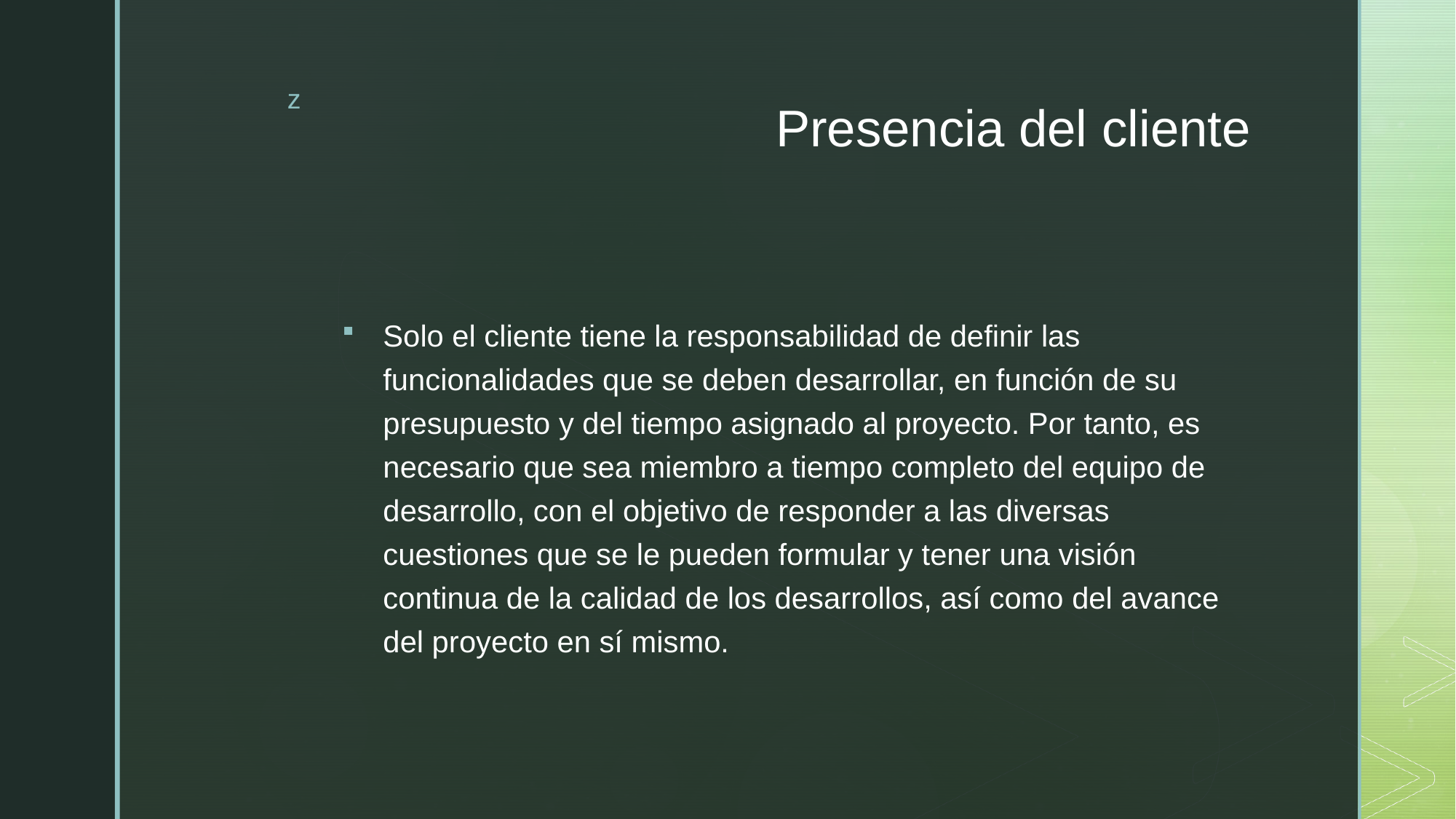

# Presencia del cliente
Solo el cliente tiene la responsabilidad de definir las funcionalidades que se deben desarrollar, en función de su presupuesto y del tiempo asignado al proyecto. Por tanto, es necesario que sea miembro a tiempo completo del equipo de desarrollo, con el objetivo de responder a las diversas cuestiones que se le pueden formular y tener una visión continua de la calidad de los desarrollos, así como del avance del proyecto en sí mismo.